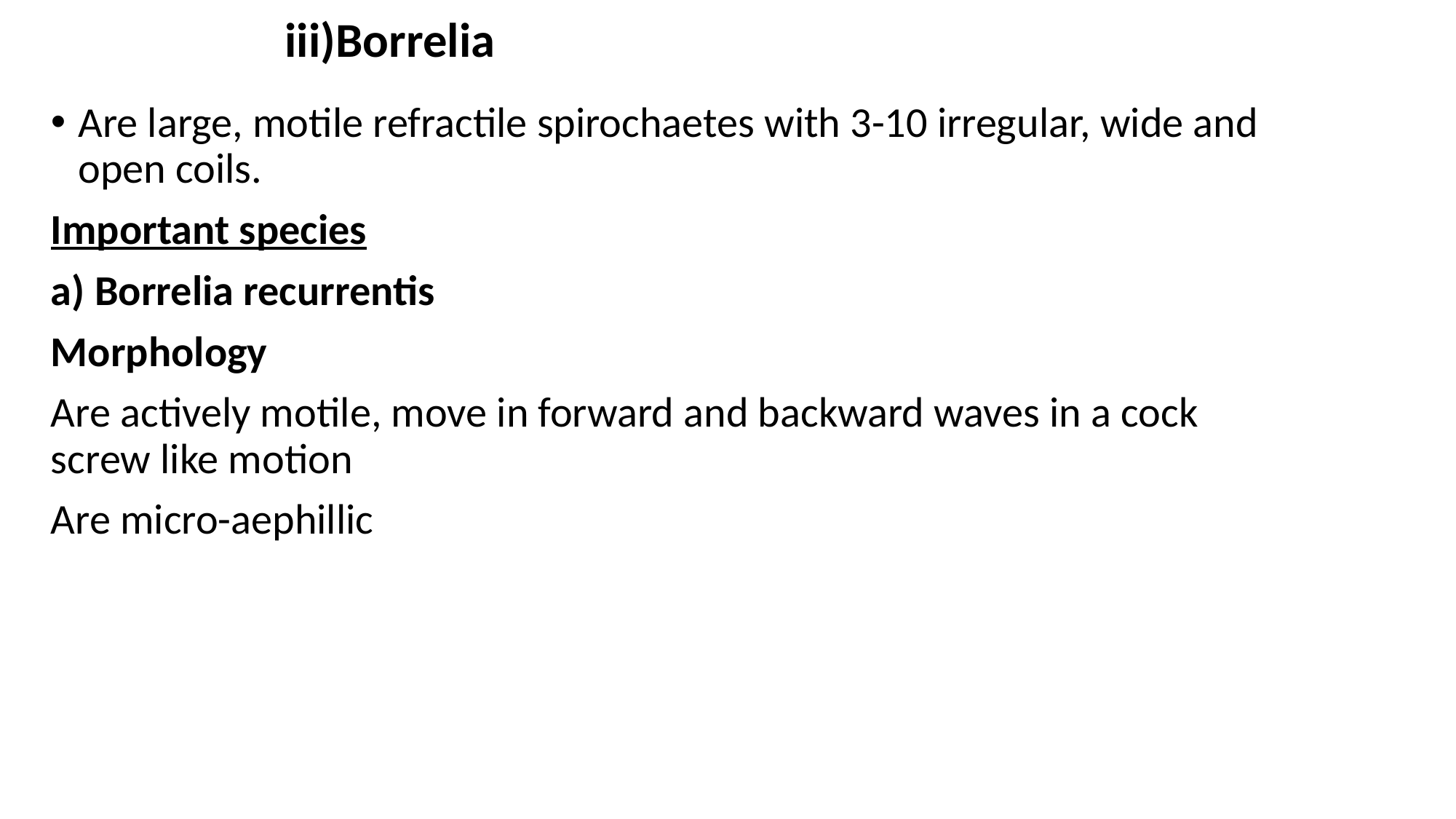

# iii)Borrelia
Are large, motile refractile spirochaetes with 3-10 irregular, wide and open coils.
Important species
a) Borrelia recurrentis
Morphology
Are actively motile, move in forward and backward waves in a cock screw like motion
Are micro-aephillic